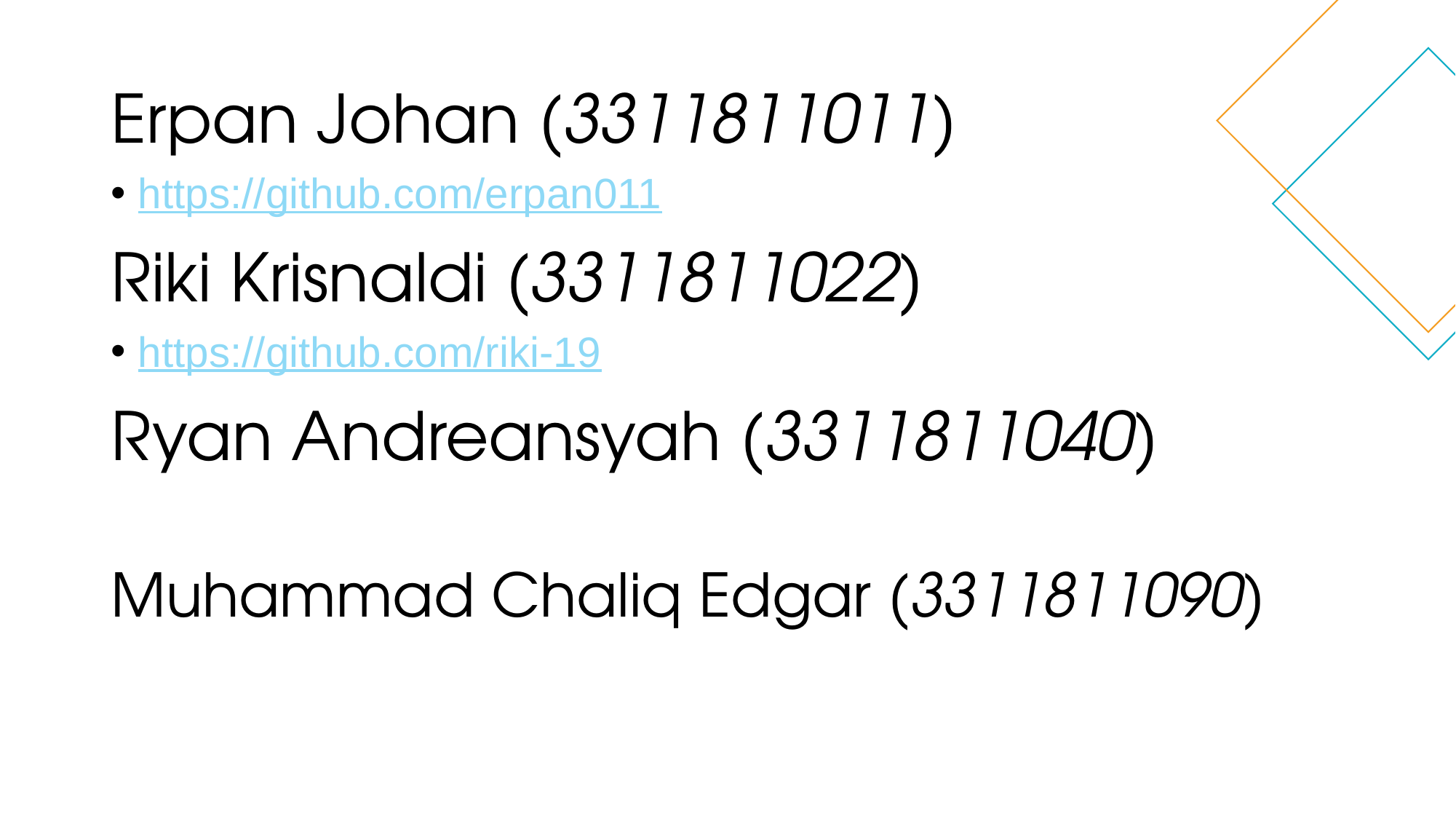

# Erpan Johan (3311811011)
https://github.com/erpan011
Riki Krisnaldi (3311811022)
https://github.com/riki-19
Ryan Andreansyah (3311811040)
Muhammad Chaliq Edgar (3311811090)